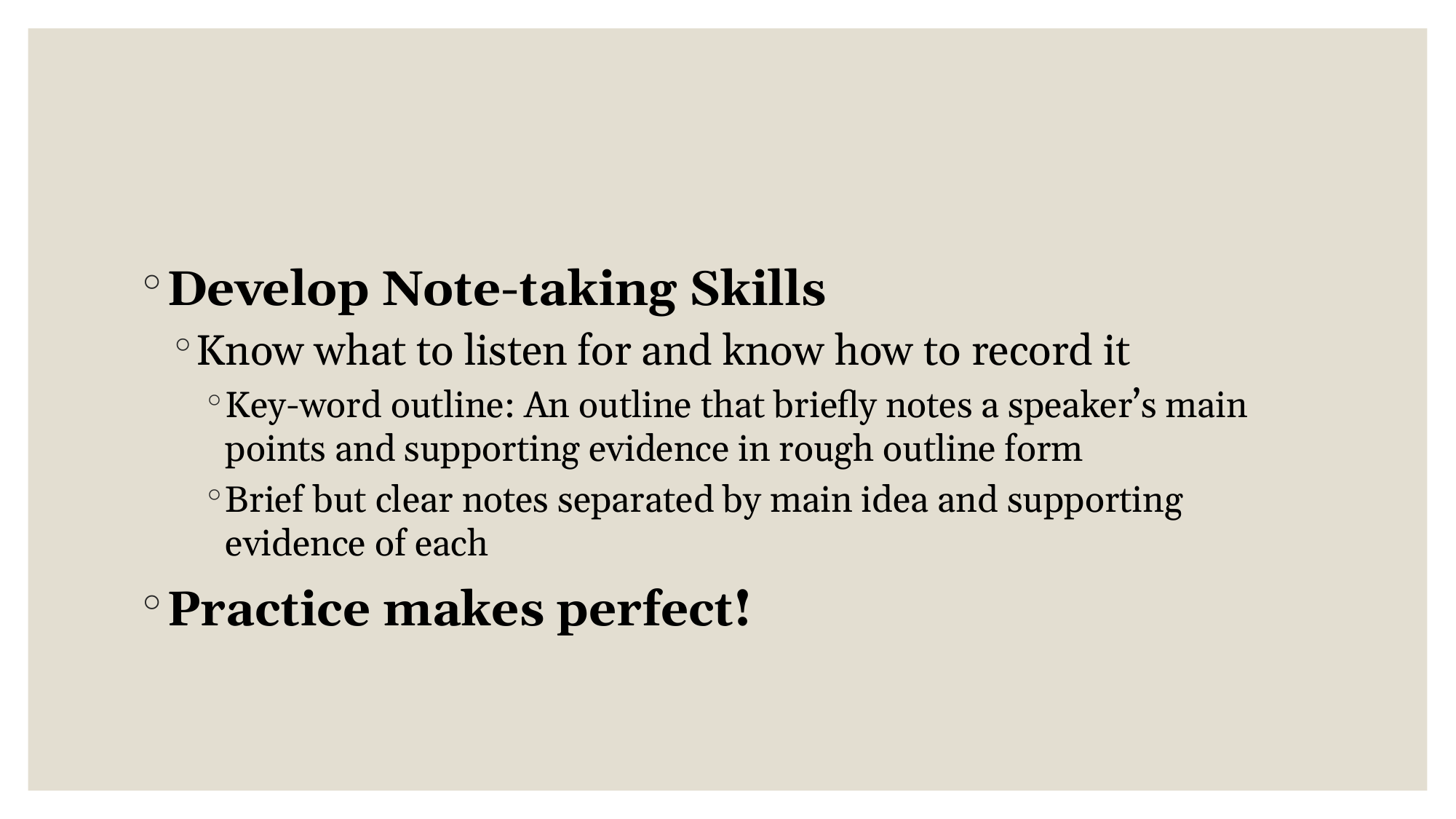

#
Develop Note-taking Skills
Know what to listen for and know how to record it
Key-word outline: An outline that briefly notes a speaker’s main points and supporting evidence in rough outline form
Brief but clear notes separated by main idea and supporting evidence of each
Practice makes perfect!